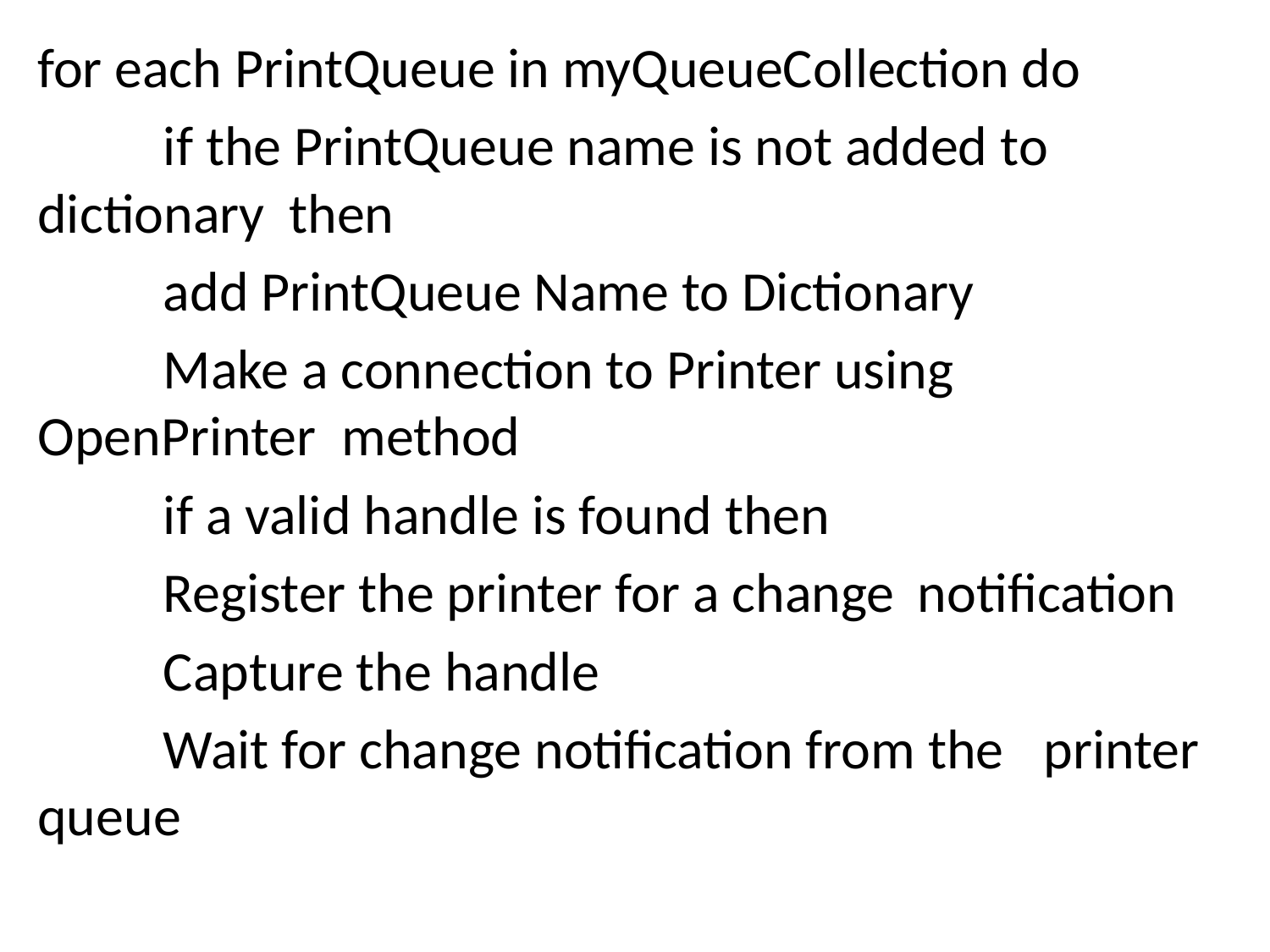

for each PrintQueue in myQueueCollection do
	if the PrintQueue name is not added to 	dictionary 	then
		add PrintQueue Name to Dictionary
		Make a connection to Printer using 				OpenPrinter  method
		if a valid handle is found then
		Register the printer for a change 				notification
		Capture the handle
		Wait for change notification from the 			printer queue